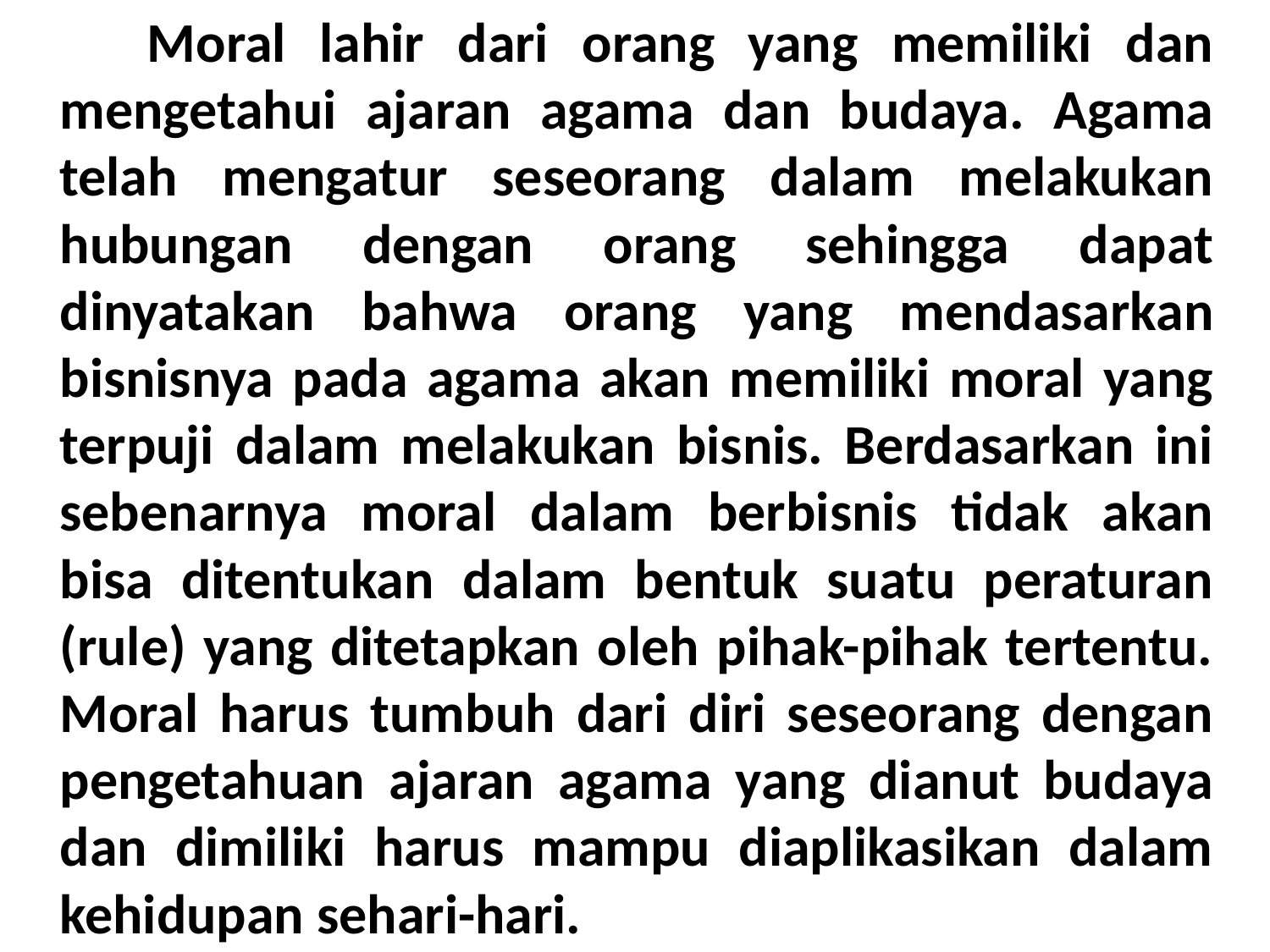

Moral lahir dari orang yang memiliki dan mengetahui ajaran agama dan budaya. Agama telah mengatur seseorang dalam melakukan hubungan dengan orang sehingga dapat dinyatakan bahwa orang yang mendasarkan bisnisnya pada agama akan memiliki moral yang terpuji dalam melakukan bisnis. Berdasarkan ini sebenarnya moral dalam berbisnis tidak akan bisa ditentukan dalam bentuk suatu peraturan (rule) yang ditetapkan oleh pihak-pihak tertentu. Moral harus tumbuh dari diri seseorang dengan pengetahuan ajaran agama yang dianut budaya dan dimiliki harus mampu diaplikasikan dalam kehidupan sehari-hari.